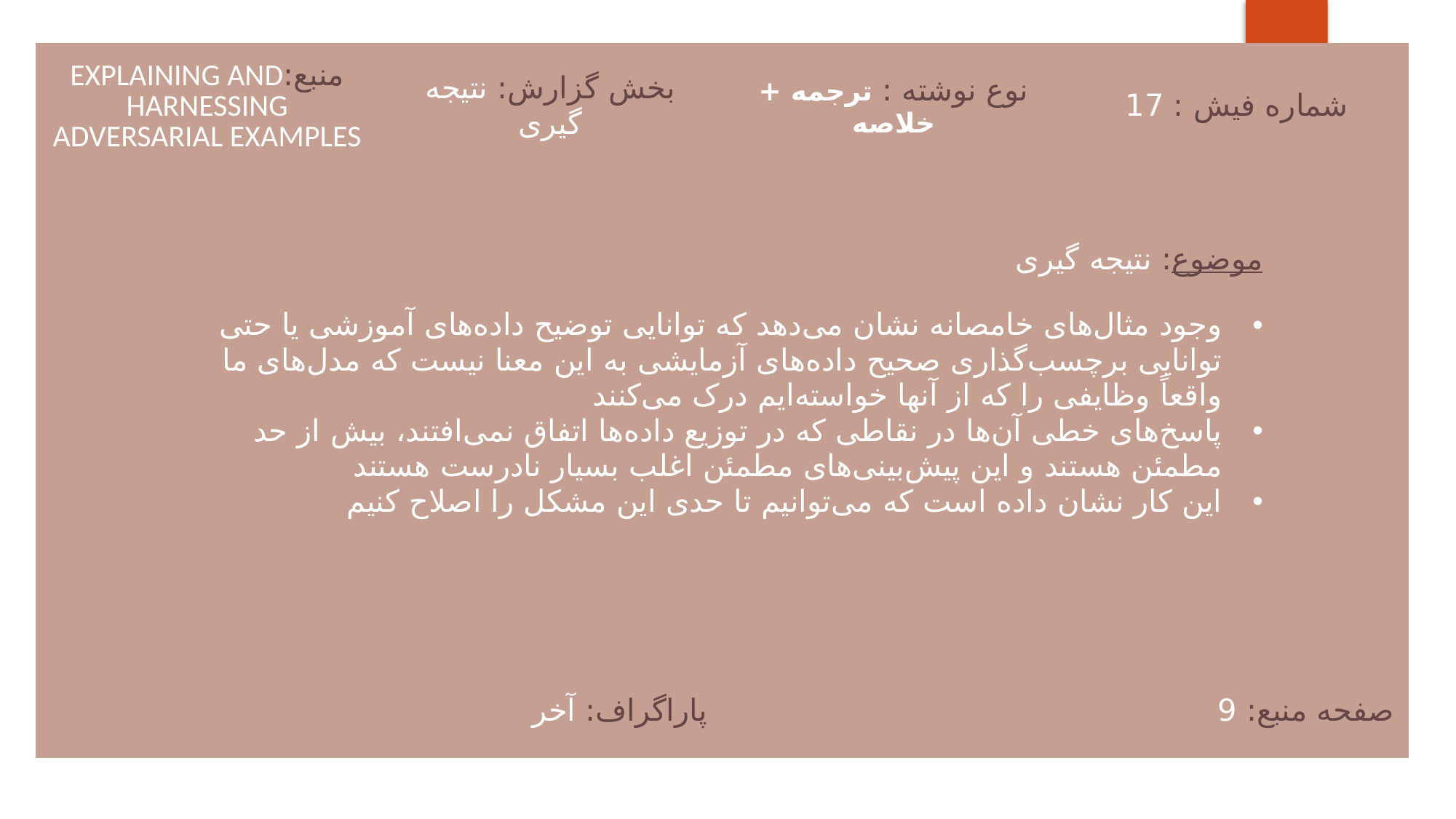

| منبع:EXPLAINING AND HARNESSING ADVERSARIAL EXAMPLES | بخش گزارش: نتیجه گیری | نوع نوشته : ترجمه + خلاصه | شماره فیش : 17 |
| --- | --- | --- | --- |
| موضوع: نتیجه گیری وجود مثال‌های خامصانه نشان می‌دهد که توانایی توضیح داده‌های آموزشی یا حتی توانایی برچسب‌گذاری صحیح داده‌های آزمایشی به این معنا نیست که مدل‌های ما واقعاً وظایفی را که از آنها خواسته‌ایم درک می‌کنند پاسخ‌های خطی آن‌ها در نقاطی که در توزیع داده‌ها اتفاق نمی‌افتند، بیش از حد مطمئن هستند و این پیش‌بینی‌های مطمئن اغلب بسیار نادرست هستند این کار نشان داده است که می‌توانیم تا حدی این مشکل را اصلاح کنیم |  |  |  |
| پاراگراف: آخر |  | صفحه منبع: 9 |  |